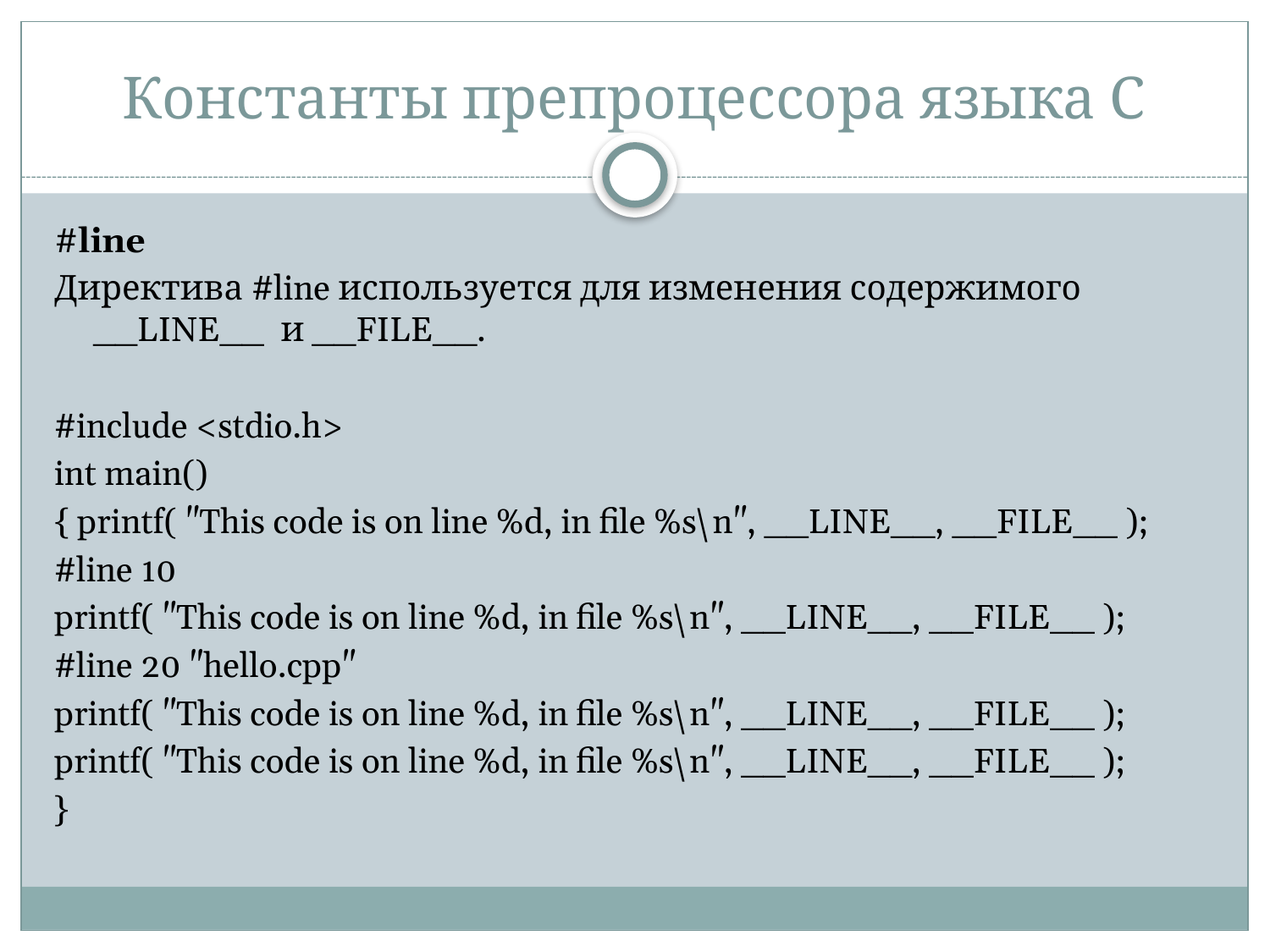

# Константы препроцессора языка С
#line
Директива #line используется для изменения содержимого __LINE__  и __FILE__.

#include <stdio.h>
int main()
{ printf( "This code is on line %d, in file %s\n", __LINE__, __FILE__ );
#line 10
printf( "This code is on line %d, in file %s\n", __LINE__, __FILE__ );
#line 20 "hello.cpp"
printf( "This code is on line %d, in file %s\n", __LINE__, __FILE__ );
printf( "This code is on line %d, in file %s\n", __LINE__, __FILE__ );
}